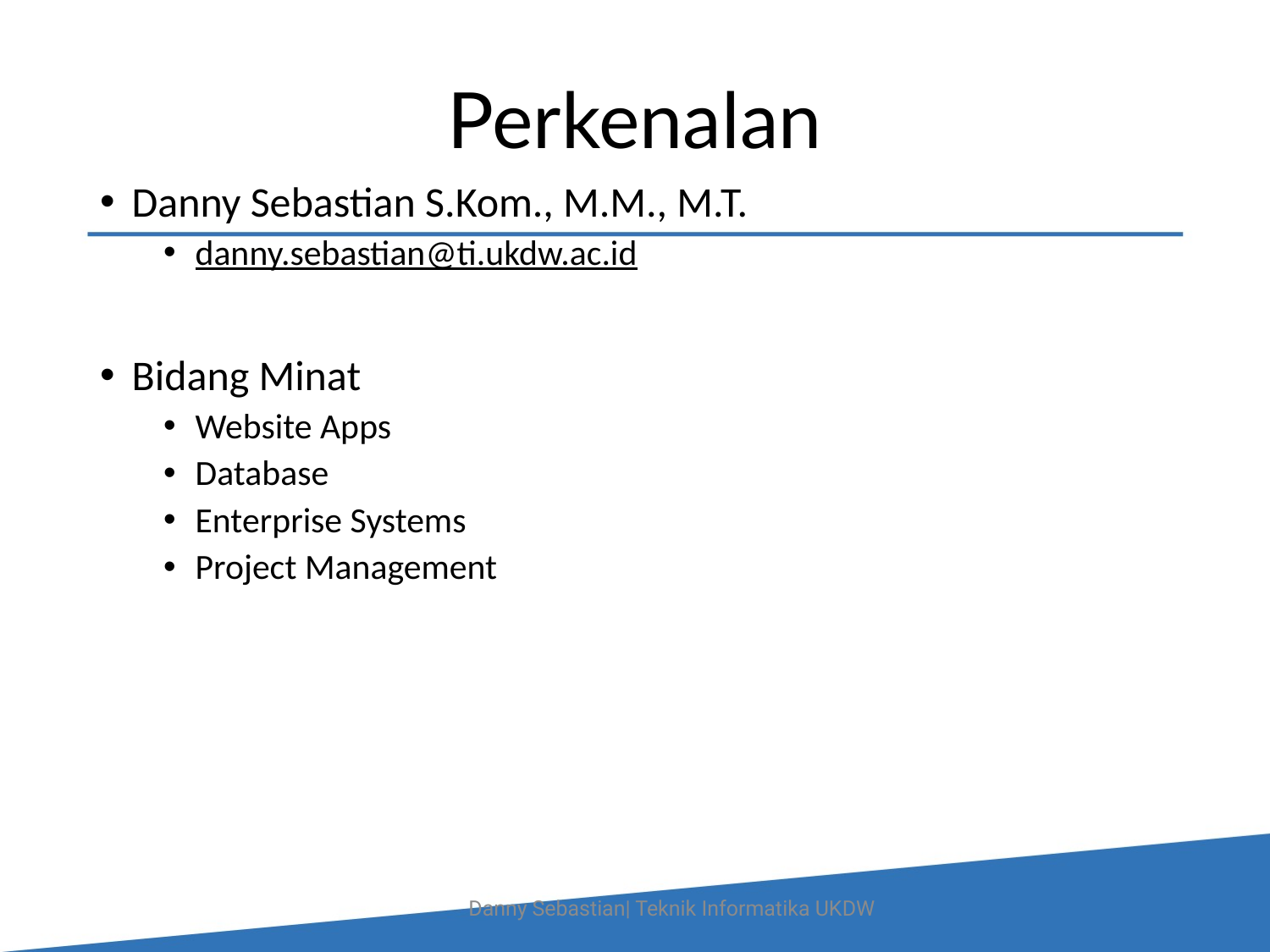

# Perkenalan
Danny Sebastian S.Kom., M.M., M.T.
danny.sebastian@ti.ukdw.ac.id

Bidang Minat
Website Apps
Database
Enterprise Systems
Project Management
Danny Sebastian| Teknik Informatika UKDW